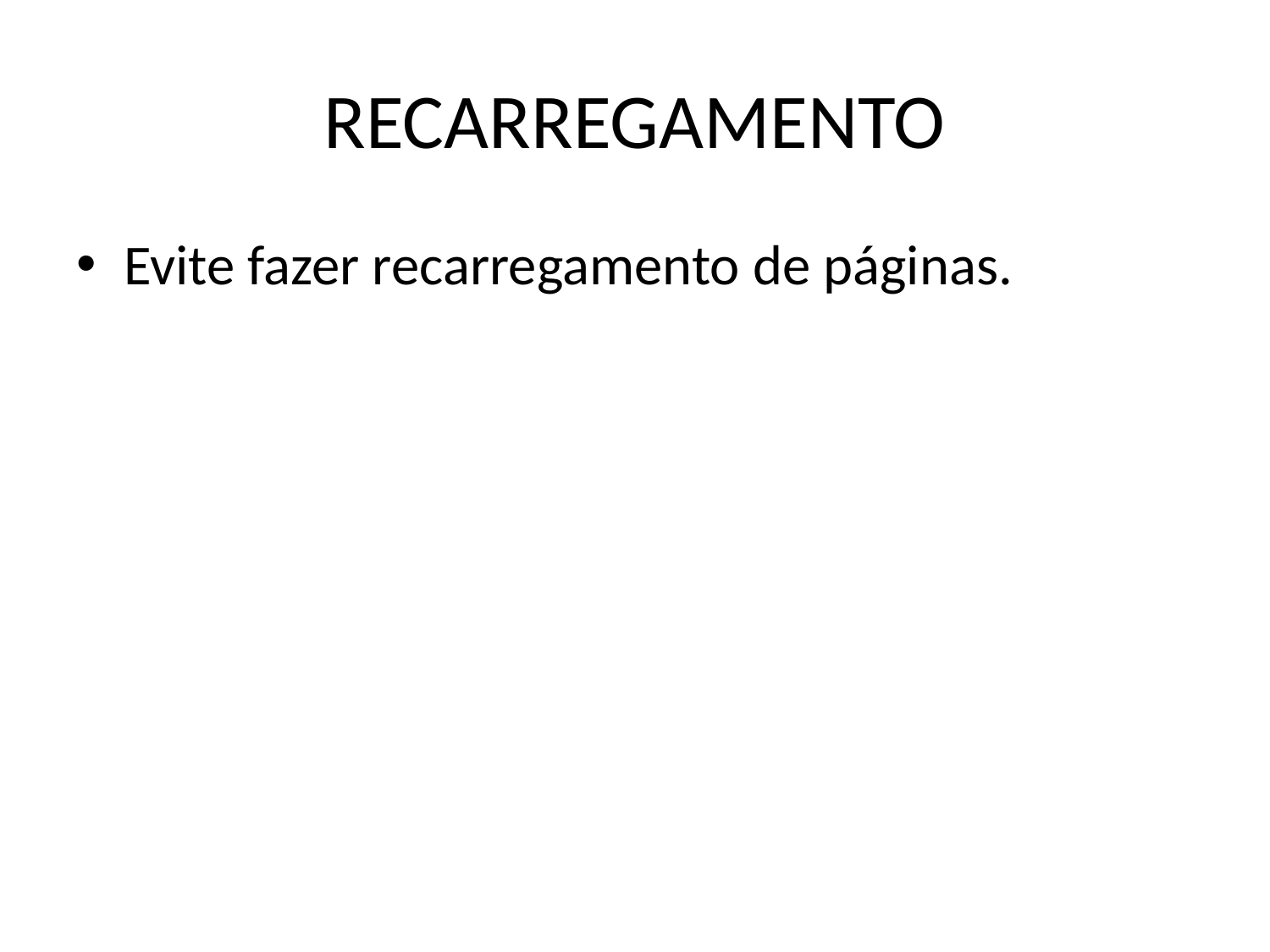

# RECARREGAMENTO
Evite fazer recarregamento de páginas.